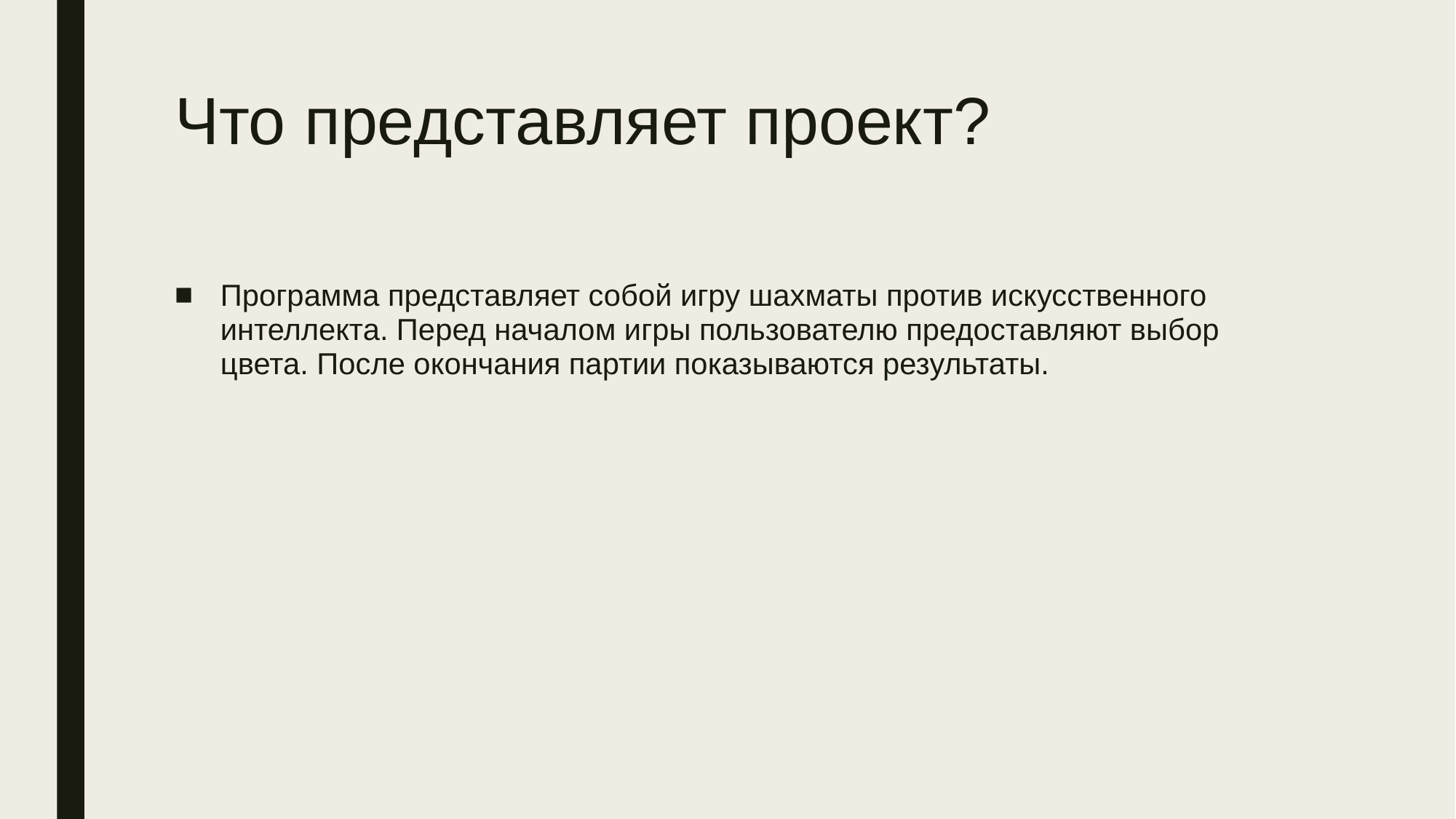

# Что представляет проект?
Программа представляет собой игру шахматы против искусственного интеллекта. Перед началом игры пользователю предоставляют выбор цвета. После окончания партии показываются результаты.